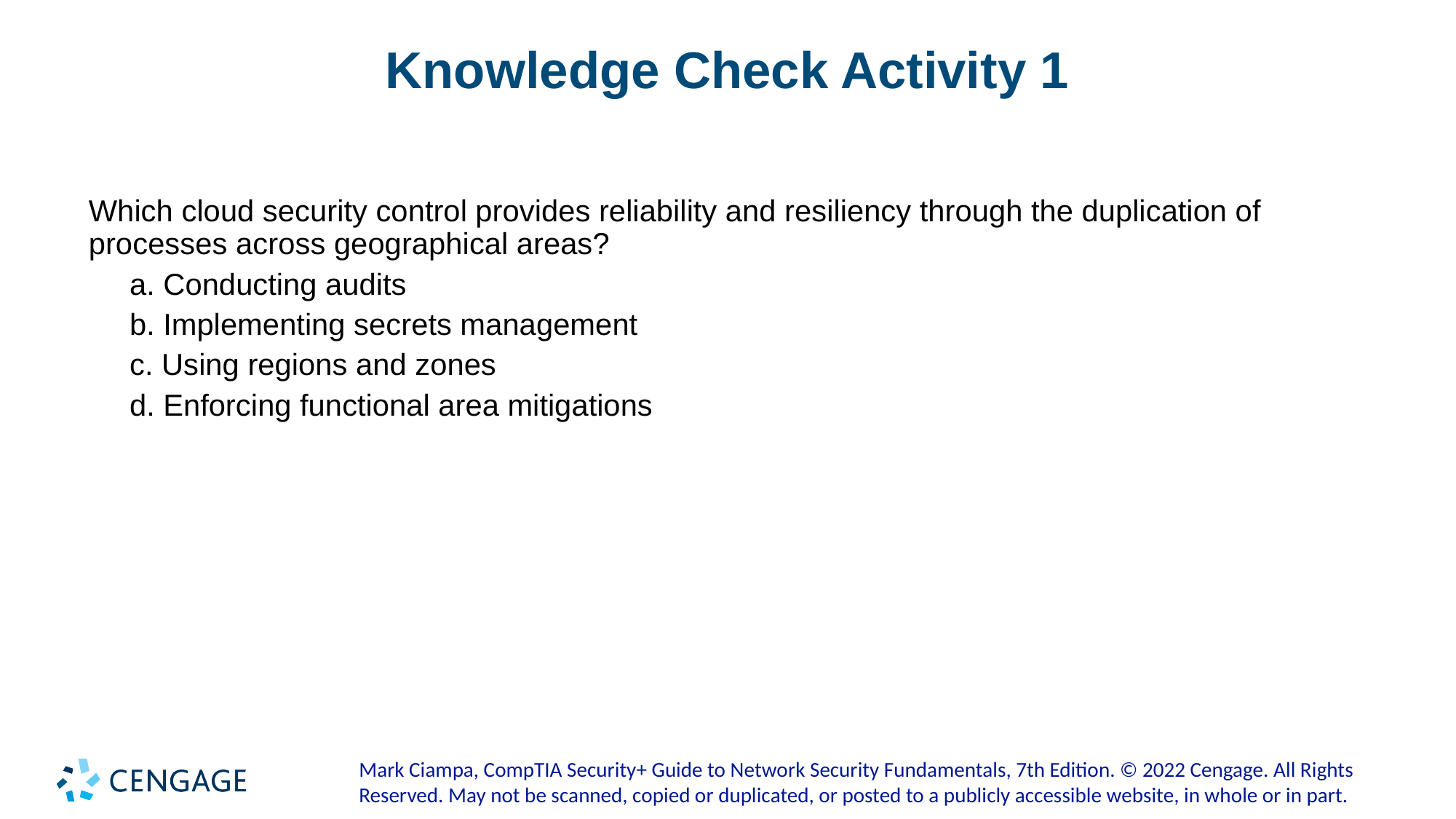

# Knowledge Check Activity 1
Which cloud security control provides reliability and resiliency through the duplication of processes across geographical areas?
a. Conducting audits
b. Implementing secrets management
c. Using regions and zones
d. Enforcing functional area mitigations